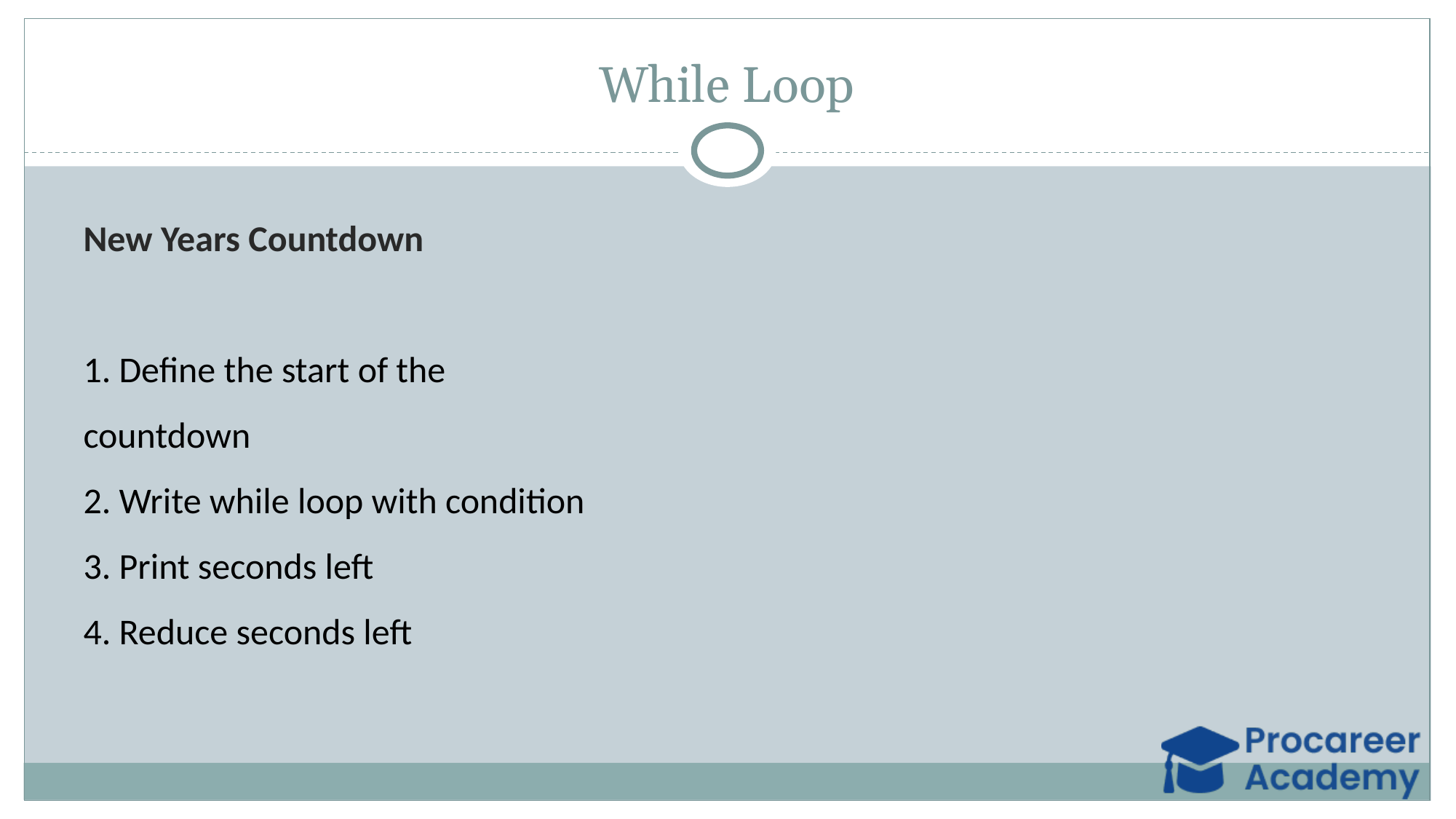

# While Loop
New Years Countdown
1. Define the start of the countdown
2. Write while loop with condition
3. Print seconds left
4. Reduce seconds left